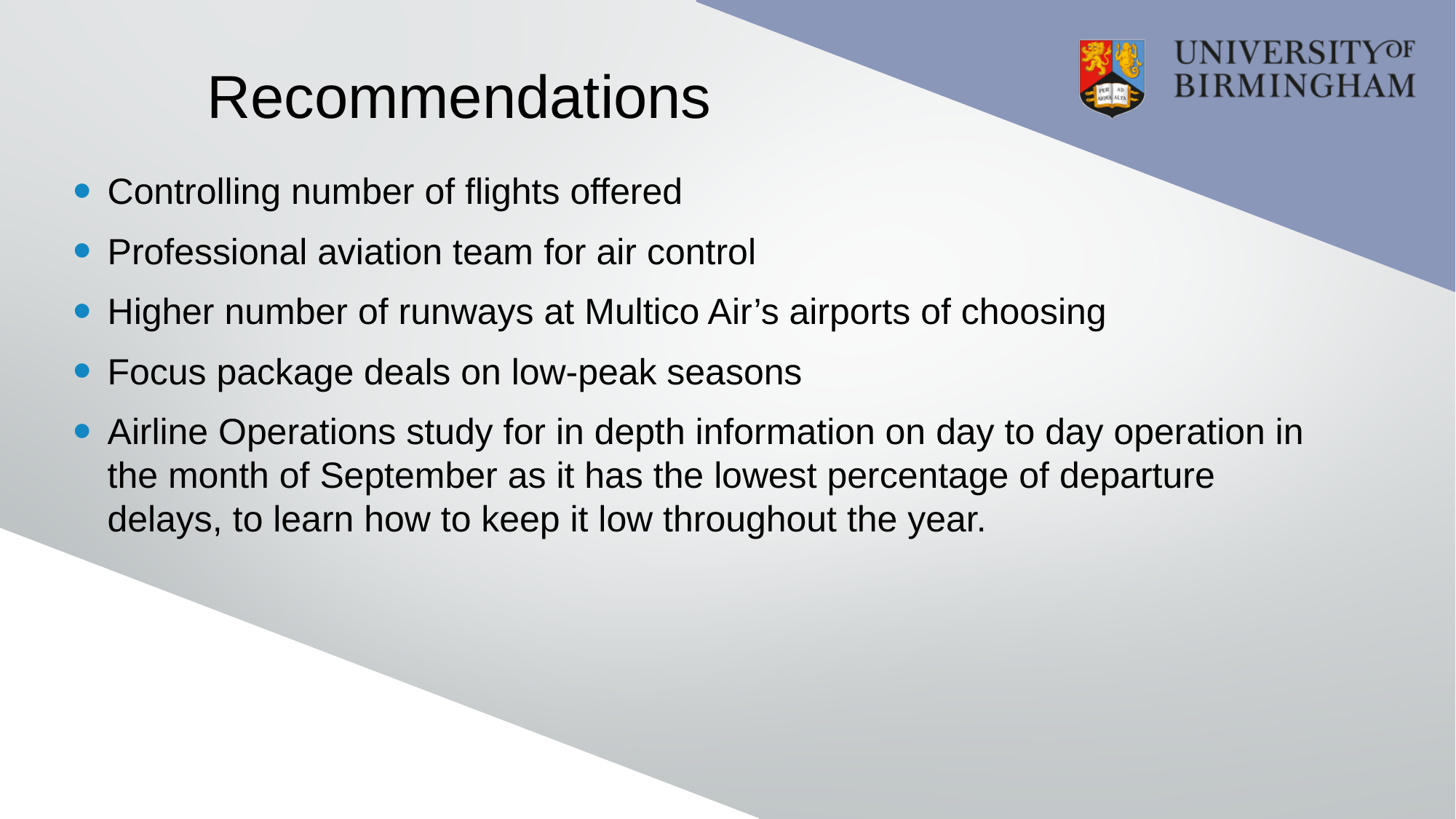

# Recommendations
Controlling number of flights offered
Professional aviation team for air control
Higher number of runways at Multico Air’s airports of choosing
Focus package deals on low-peak seasons
Airline Operations study for in depth information on day to day operation in the month of September as it has the lowest percentage of departure delays, to learn how to keep it low throughout the year.